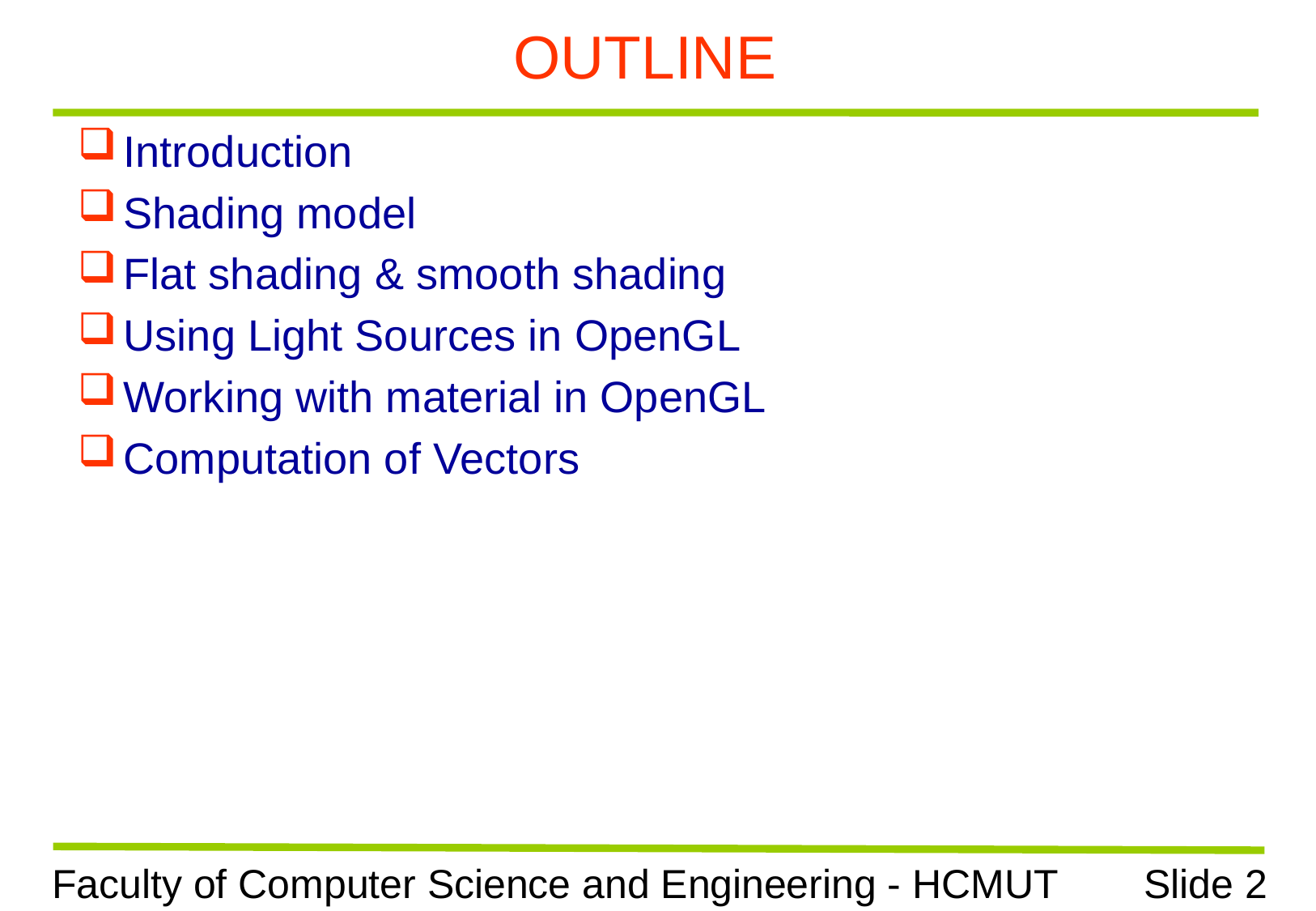

# OUTLINE
Introduction
Shading model
Flat shading & smooth shading
Using Light Sources in OpenGL
Working with material in OpenGL
Computation of Vectors